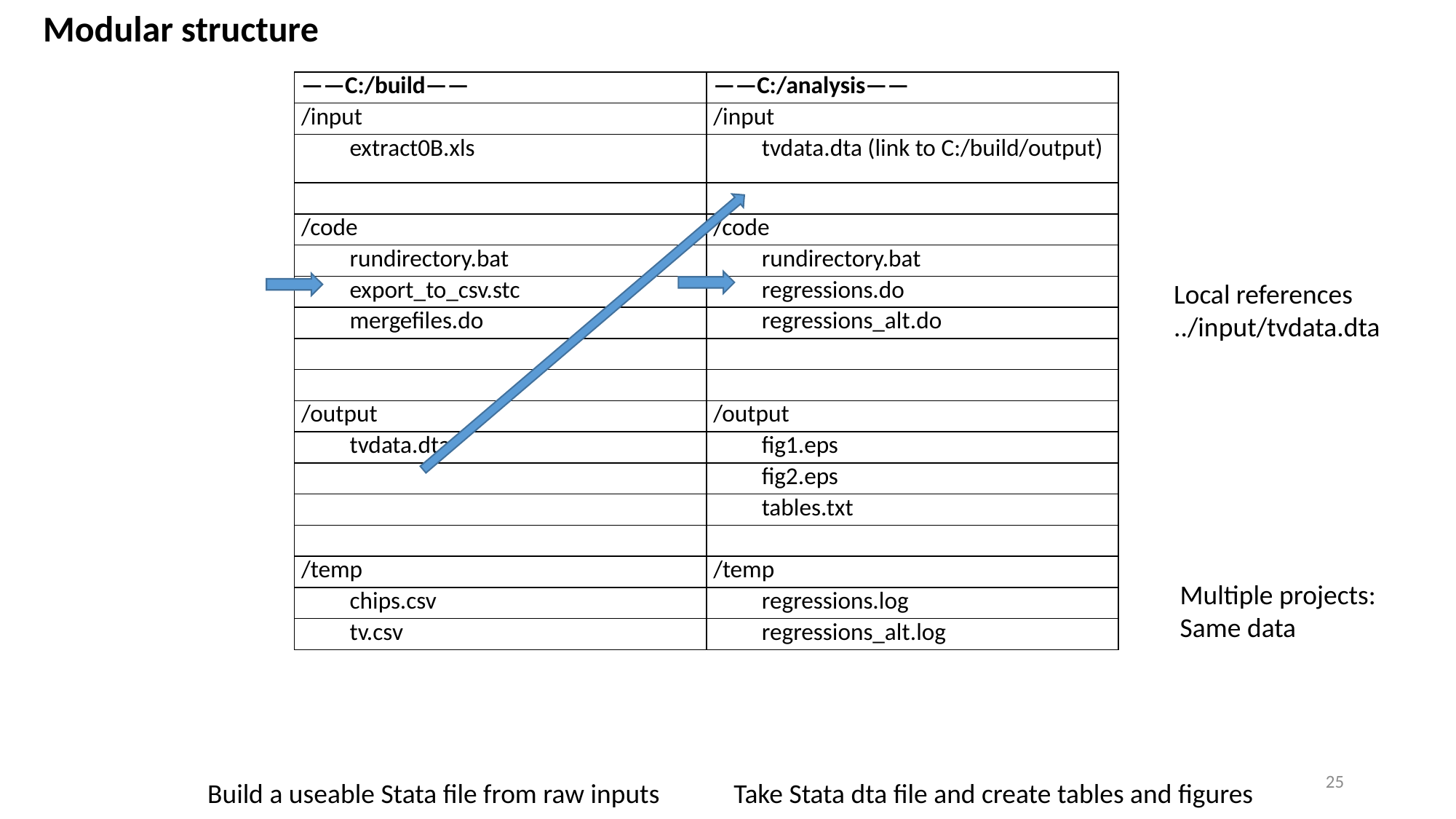

Modular structure
| ——C:/build—— | ——C:/analysis—— |
| --- | --- |
| /input | /input |
| extract0B.xls | tvdata.dta (link to C:/build/output) |
|  |  |
| /code | /code |
| rundirectory.bat | rundirectory.bat |
| export\_to\_csv.stc | regressions.do |
| mergefiles.do | regressions\_alt.do |
|  |  |
|  |  |
| /output | /output |
| tvdata.dta | fig1.eps |
|  | fig2.eps |
|  | tables.txt |
|  |  |
| /temp | /temp |
| chips.csv | regressions.log |
| tv.csv | regressions\_alt.log |

Local references
../input/tvdata.dta

Multiple projects:
Same data
25
Build a useable Stata file from raw inputs
Take Stata dta file and create tables and figures